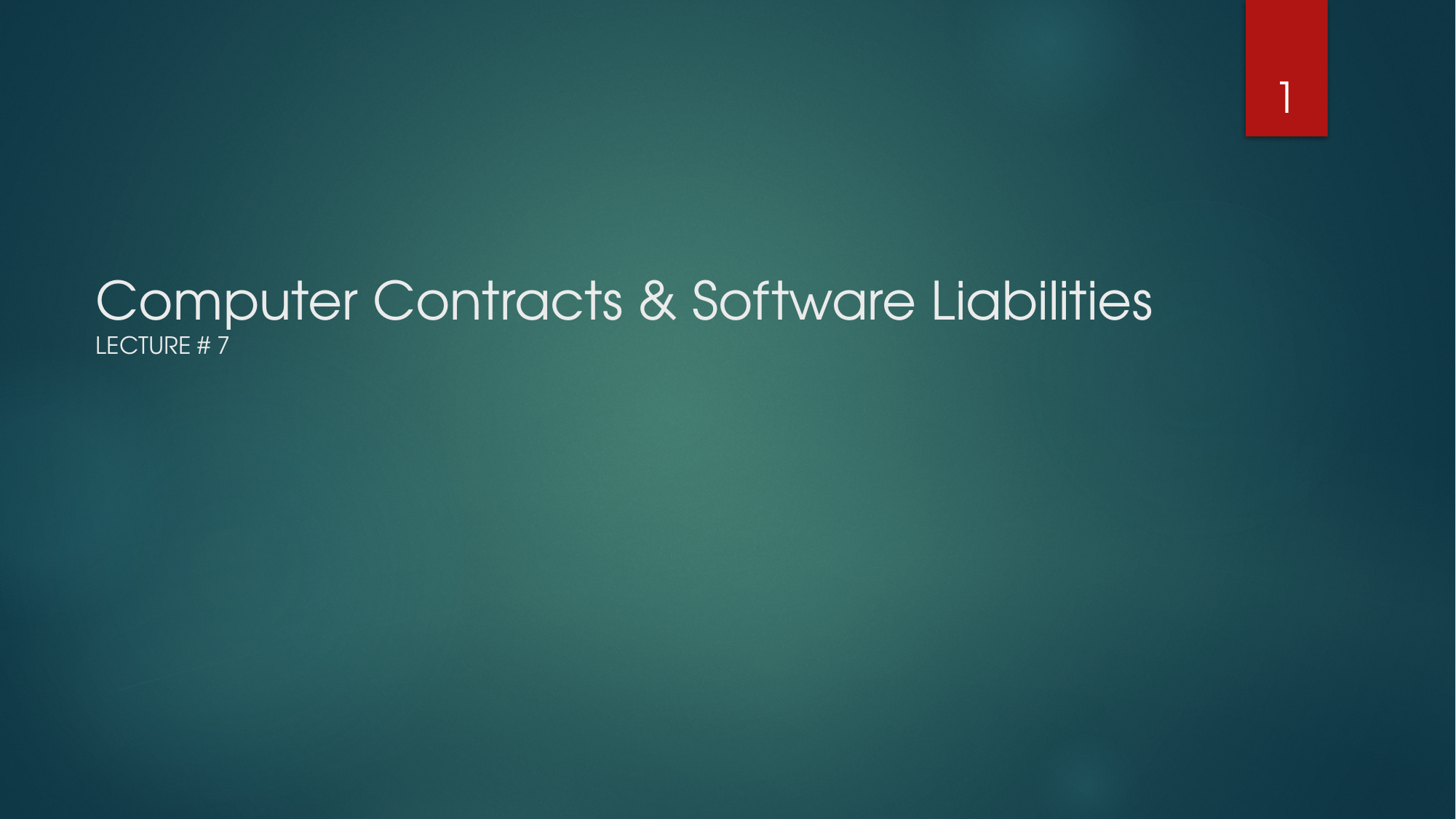

1
# Computer Contracts & Software Liabilities LECTURE # 7